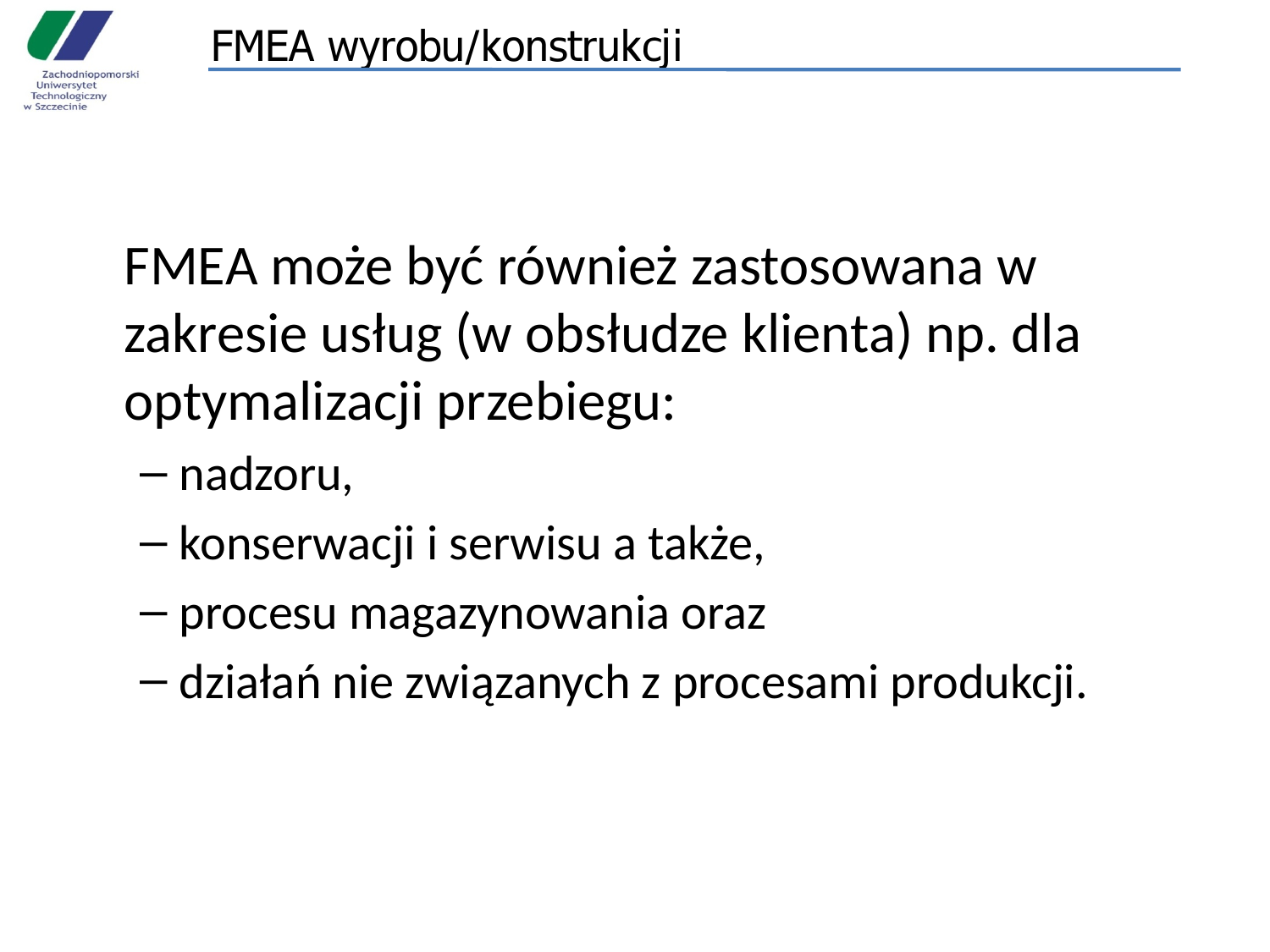

# FMEA wyrobu/konstrukcji
	FMEA może być również zastosowana w zakresie usług (w obsłudze klienta) np. dla optymalizacji przebiegu:
nadzoru,
konserwacji i serwisu a także,
procesu magazynowania oraz
działań nie związanych z procesami produkcji.